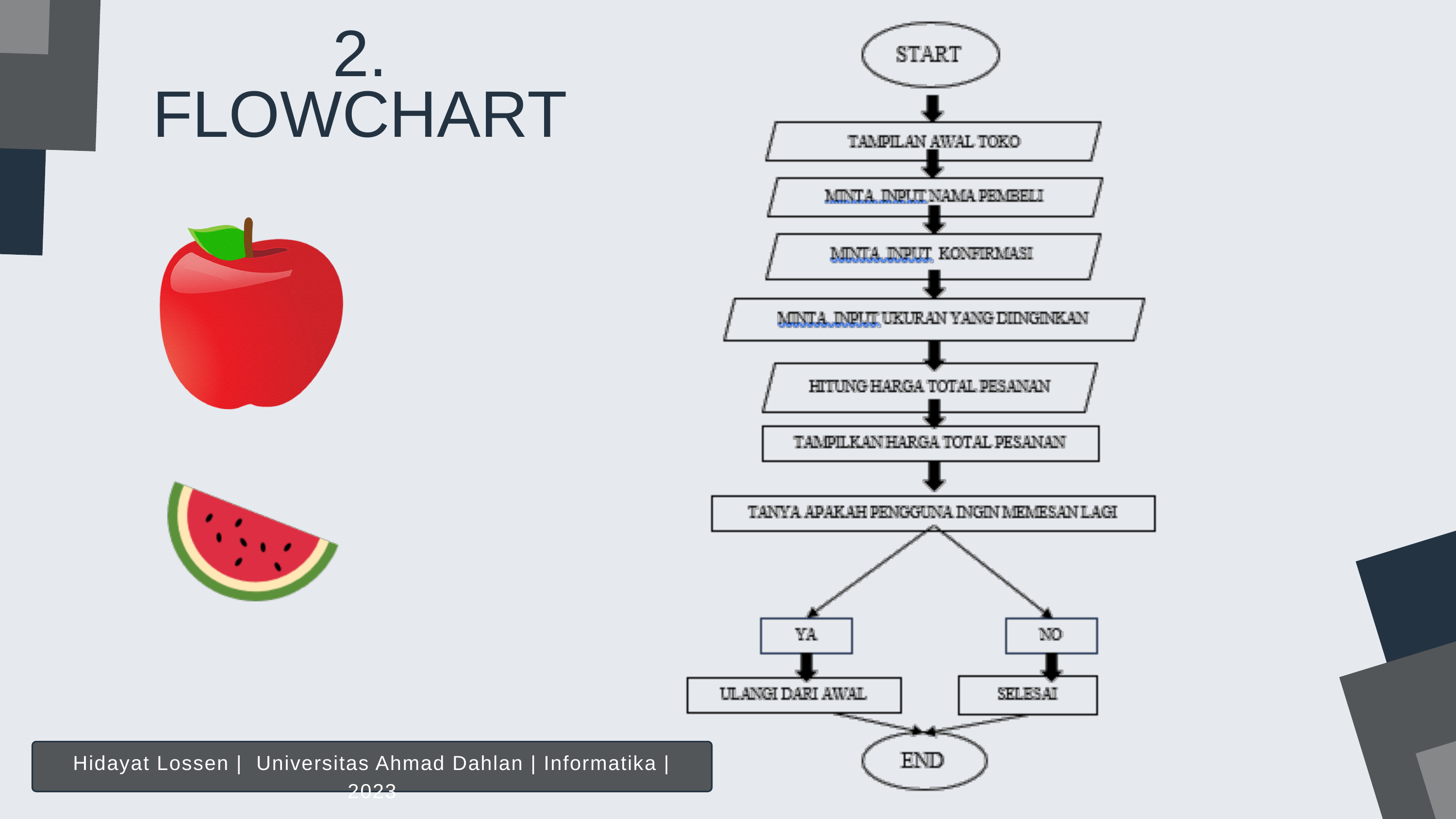

2. FLOWCHART

Hidayat Lossen |  Universitas Ahmad Dahlan | Informatika | 2023